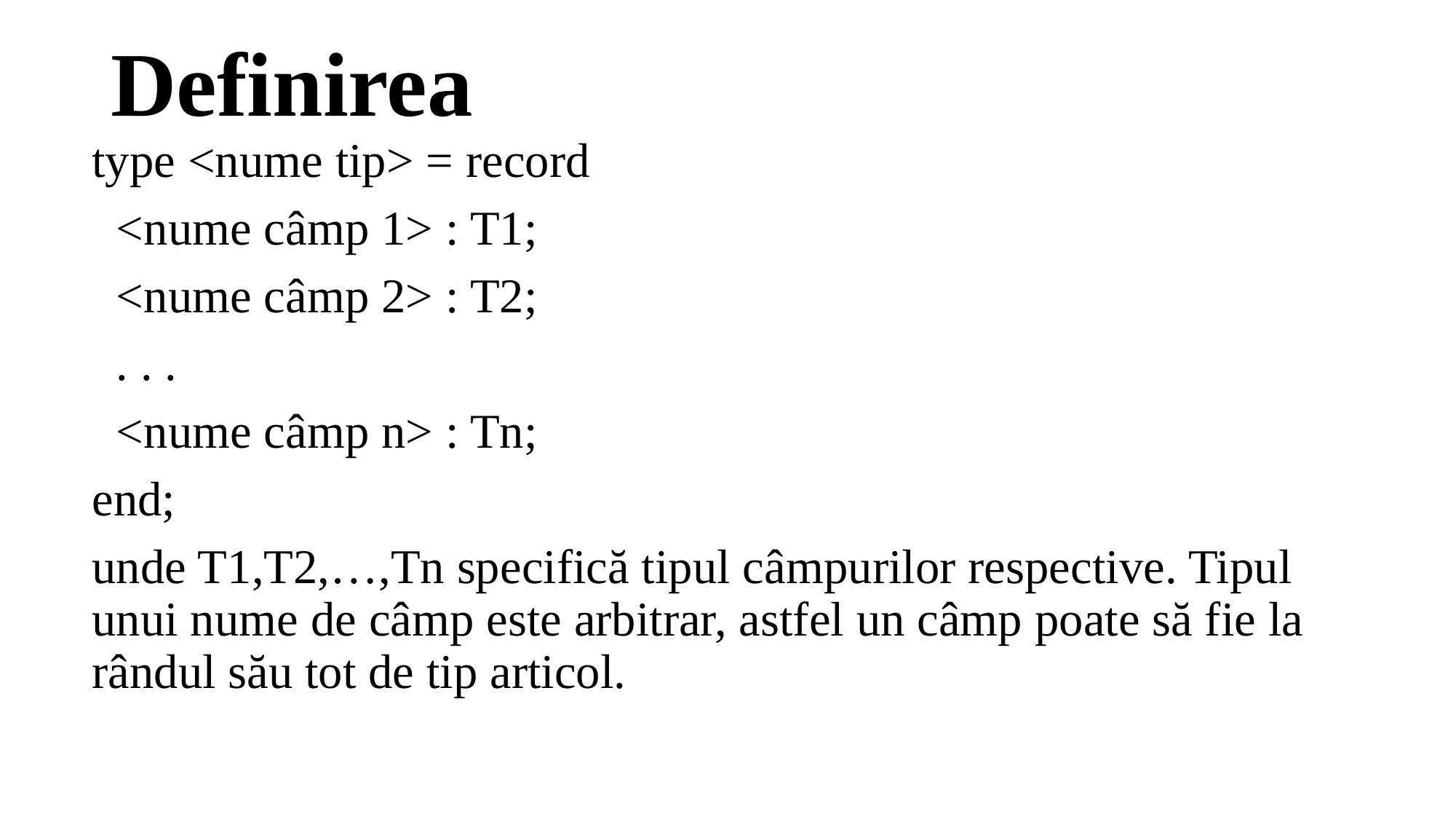

# Definirea
type <nume tip> = record
  <nume câmp 1> : T1;
  <nume câmp 2> : T2;
  . . .
  <nume câmp n> : Tn;
end;
unde T1,T2,…,Tn specifică tipul câmpurilor respective. Tipul unui nume de câmp este arbitrar, astfel un câmp poate să fie la rândul său tot de tip articol.